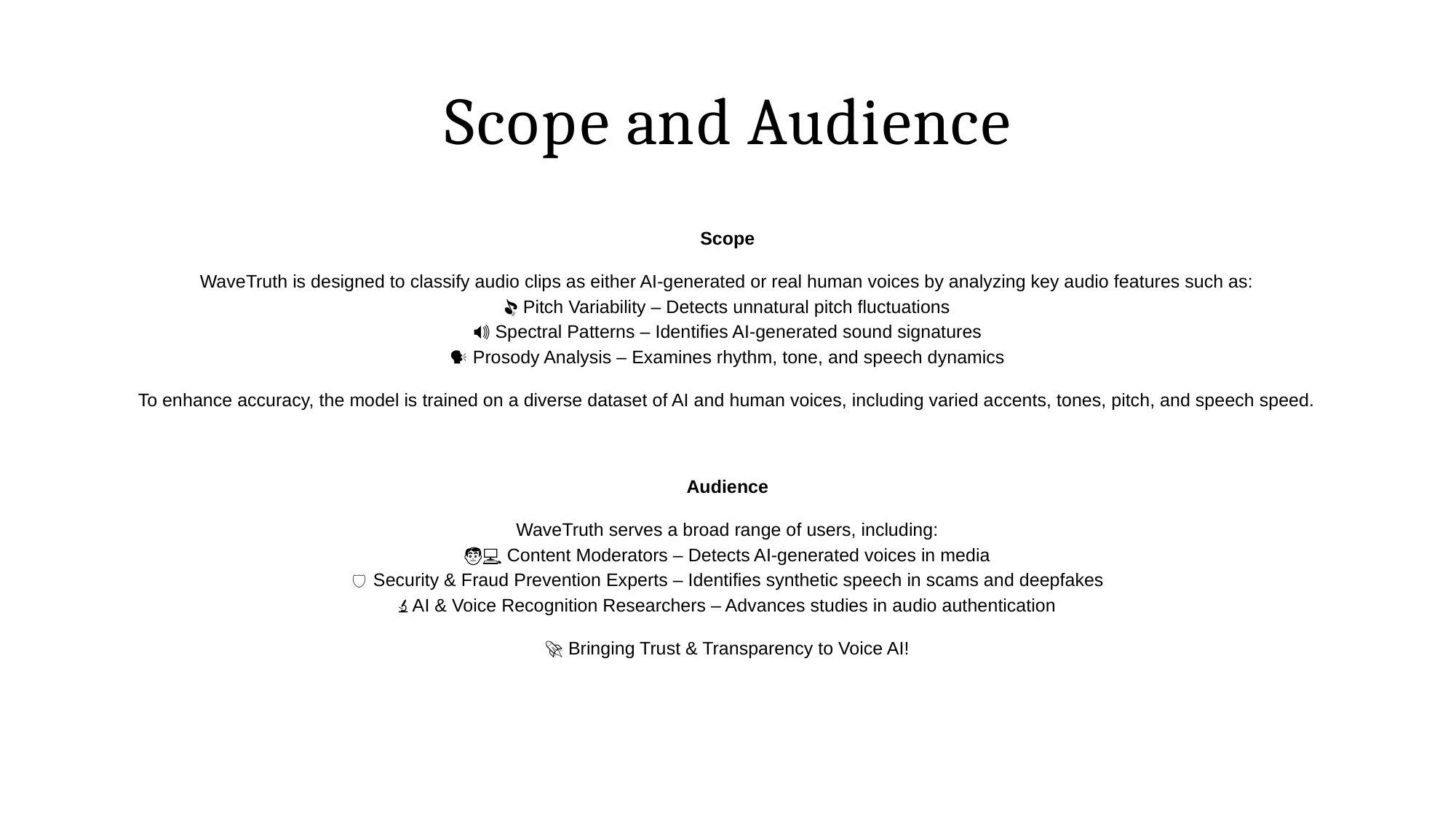

# Scope and Audience
Scope
WaveTruth is designed to classify audio clips as either AI-generated or real human voices by analyzing key audio features such as:
🎵 Pitch Variability – Detects unnatural pitch fluctuations
🔊 Spectral Patterns – Identifies AI-generated sound signatures
🗣️ Prosody Analysis – Examines rhythm, tone, and speech dynamics
To enhance accuracy, the model is trained on a diverse dataset of AI and human voices, including varied accents, tones, pitch, and speech speed.

Audience
WaveTruth serves a broad range of users, including:
👨‍💻 Content Moderators – Detects AI-generated voices in media
🛡️ Security & Fraud Prevention Experts – Identifies synthetic speech in scams and deepfakes
🔬 AI & Voice Recognition Researchers – Advances studies in audio authentication
🚀 Bringing Trust & Transparency to Voice AI!